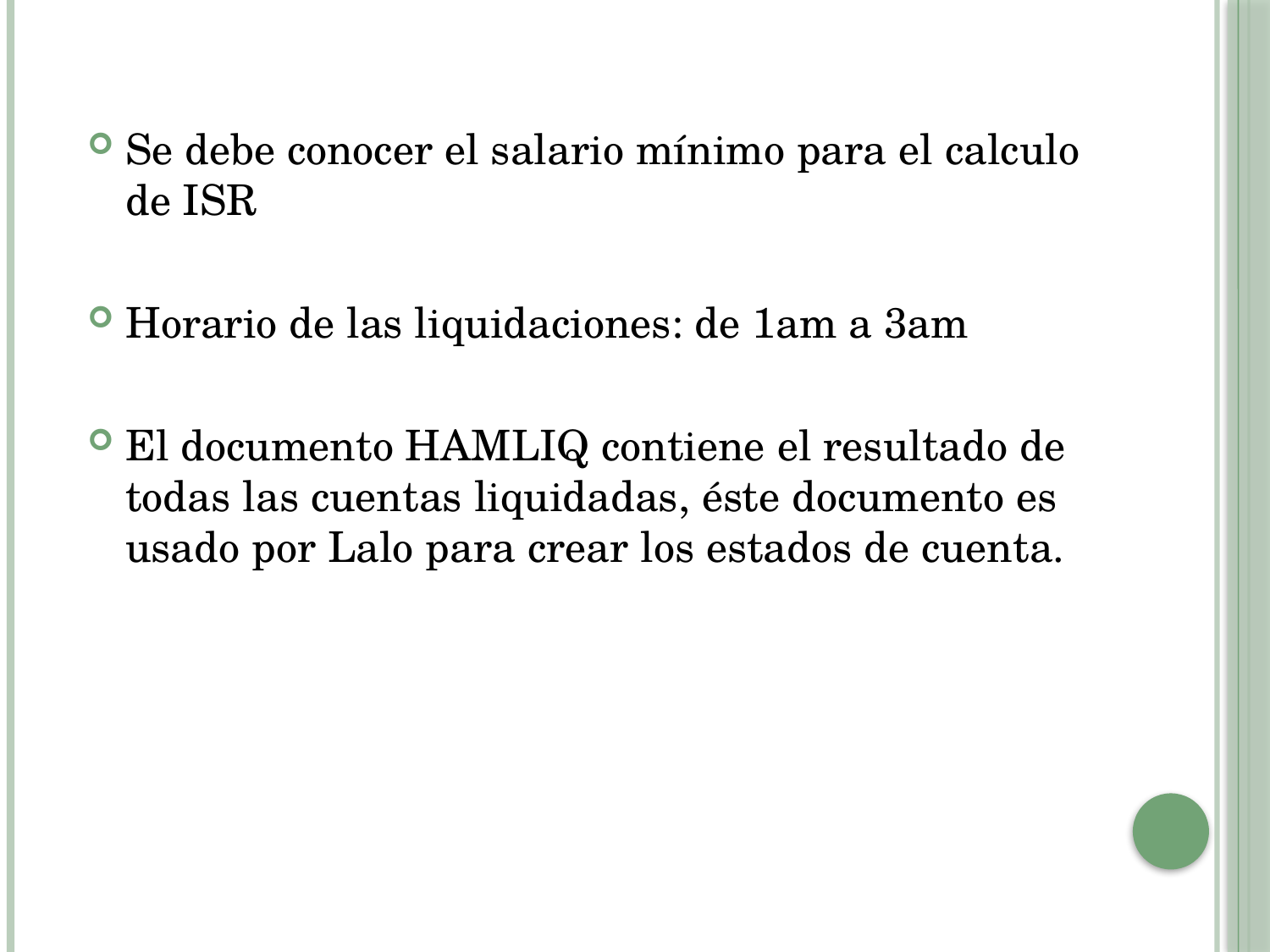

Se debe conocer el salario mínimo para el calculo de ISR

Horario de las liquidaciones: de 1am a 3am

El documento HAMLIQ contiene el resultado de todas las cuentas liquidadas, éste documento es usado por Lalo para crear los estados de cuenta.